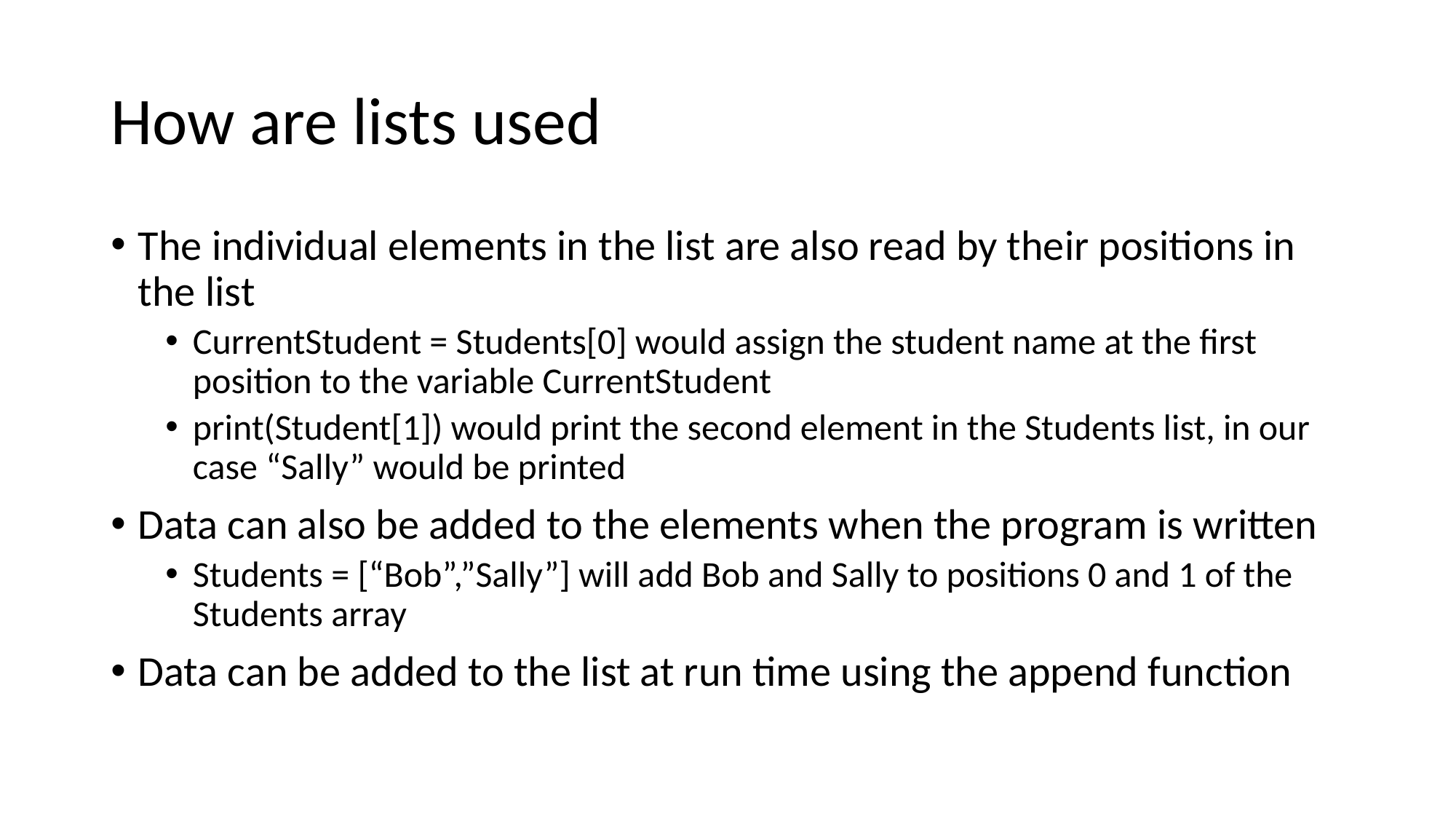

# How are lists used
The individual elements in the list are also read by their positions in the list
CurrentStudent = Students[0] would assign the student name at the first position to the variable CurrentStudent
print(Student[1]) would print the second element in the Students list, in our case “Sally” would be printed
Data can also be added to the elements when the program is written
Students = [“Bob”,”Sally”] will add Bob and Sally to positions 0 and 1 of the Students array
Data can be added to the list at run time using the append function